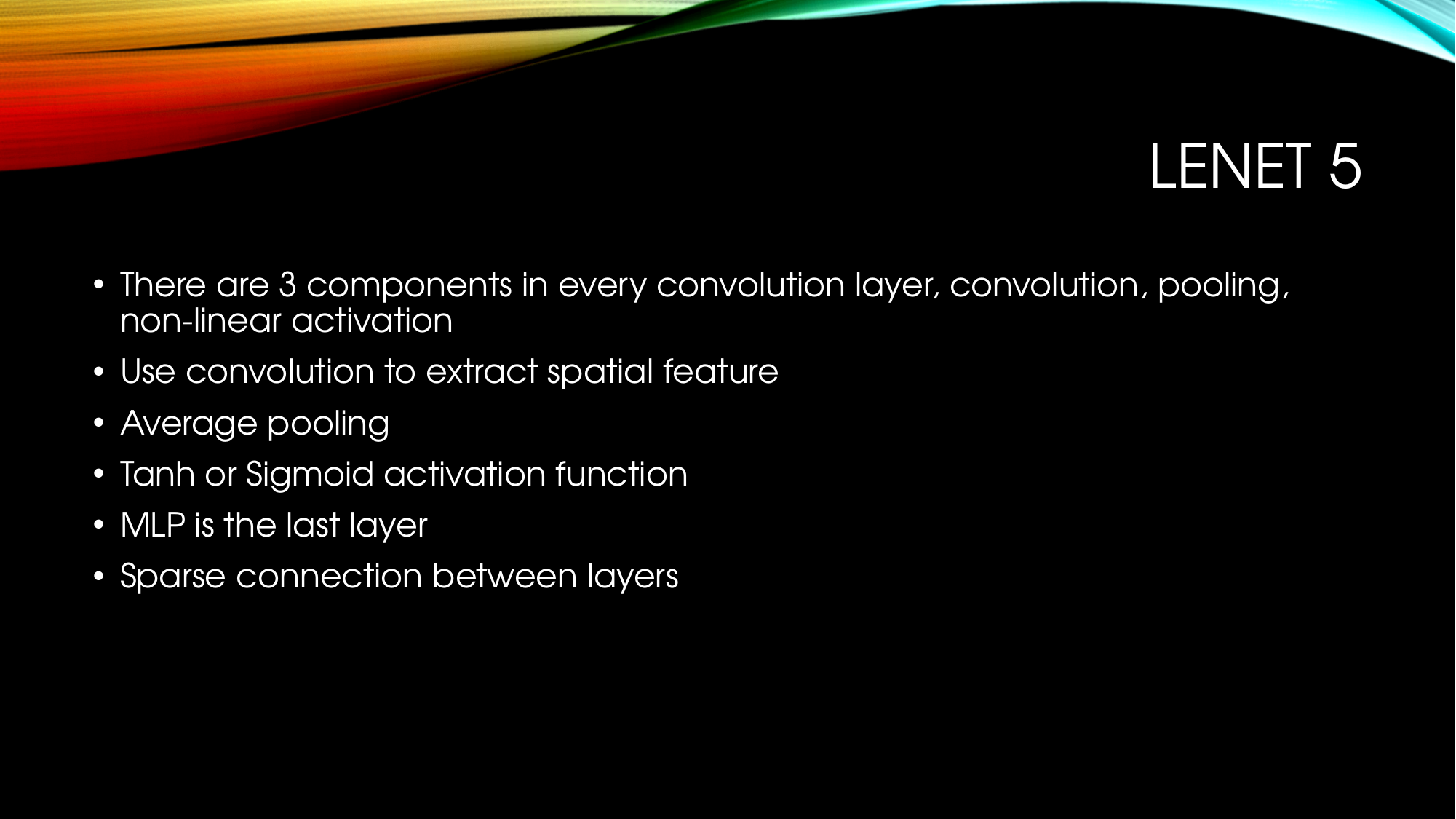

# Lenet 5
There are 3 components in every convolution layer, convolution, pooling, non-linear activation
Use convolution to extract spatial feature
Average pooling
Tanh or Sigmoid activation function
MLP is the last layer
Sparse connection between layers